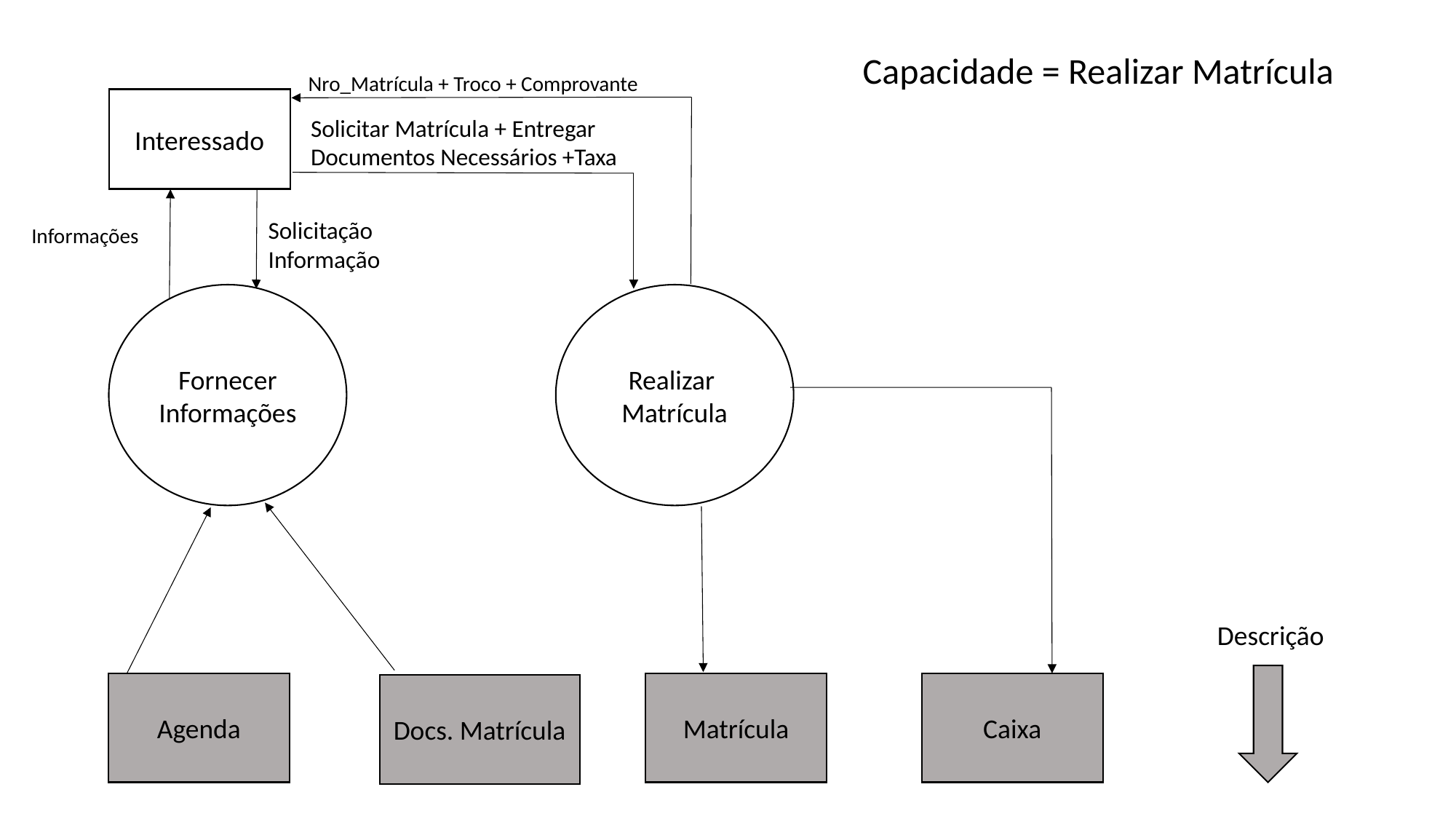

Capacidade = Realizar Matrícula
Nro_Matrícula + Troco + Comprovante
Interessado
Solicitar Matrícula + Entregar Documentos Necessários +Taxa
Solicitação
Informação
Informações
Realizar
Matrícula
Fornecer Informações
Descrição

Matrícula
Agenda
Caixa
Docs. Matrícula